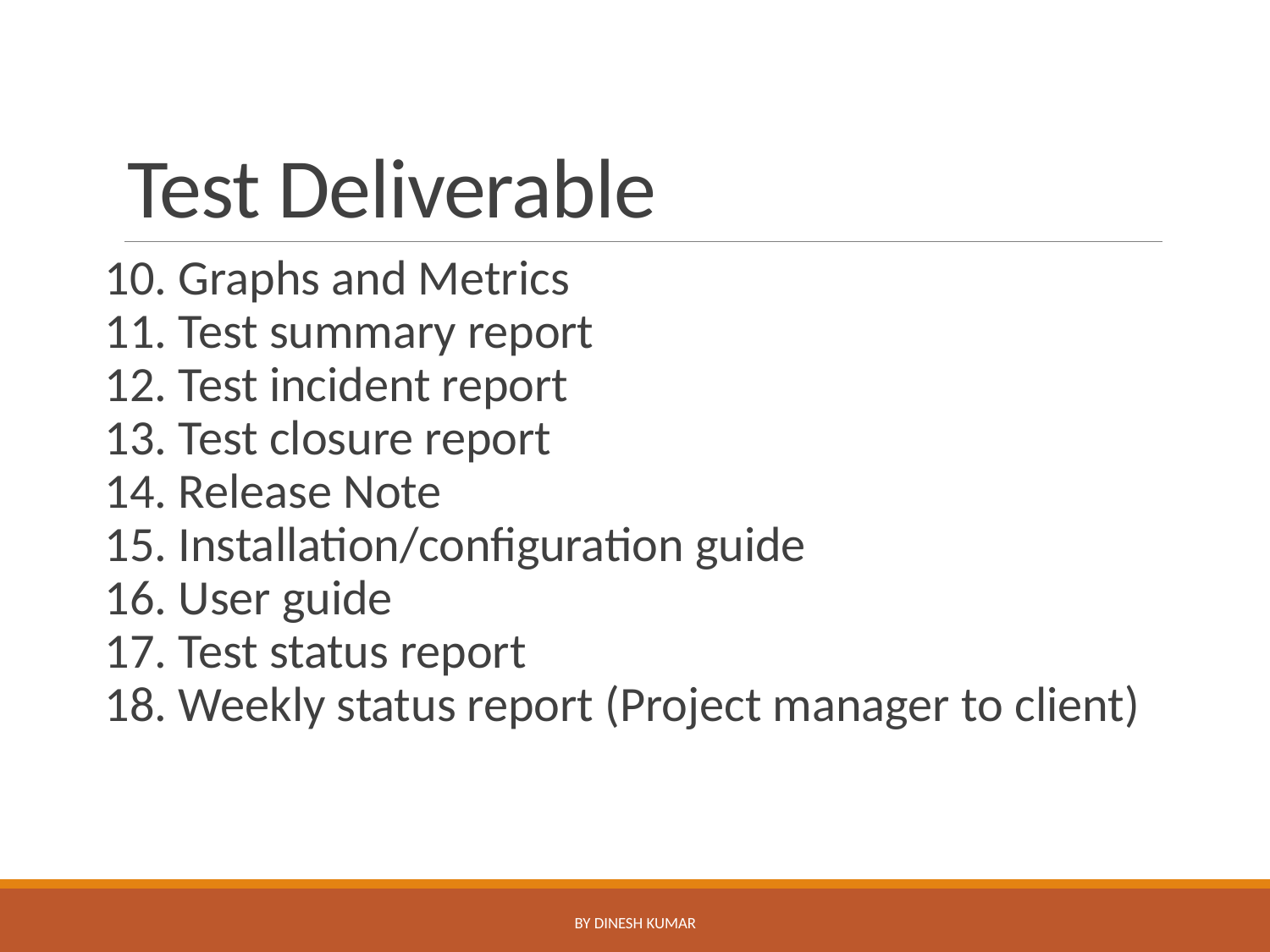

# Test Deliverable
10. Graphs and Metrics
11. Test summary report
12. Test incident report
13. Test closure report
14. Release Note
15. Installation/configuration guide
16. User guide
17. Test status report
18. Weekly status report (Project manager to client)

By Dinesh Kumar